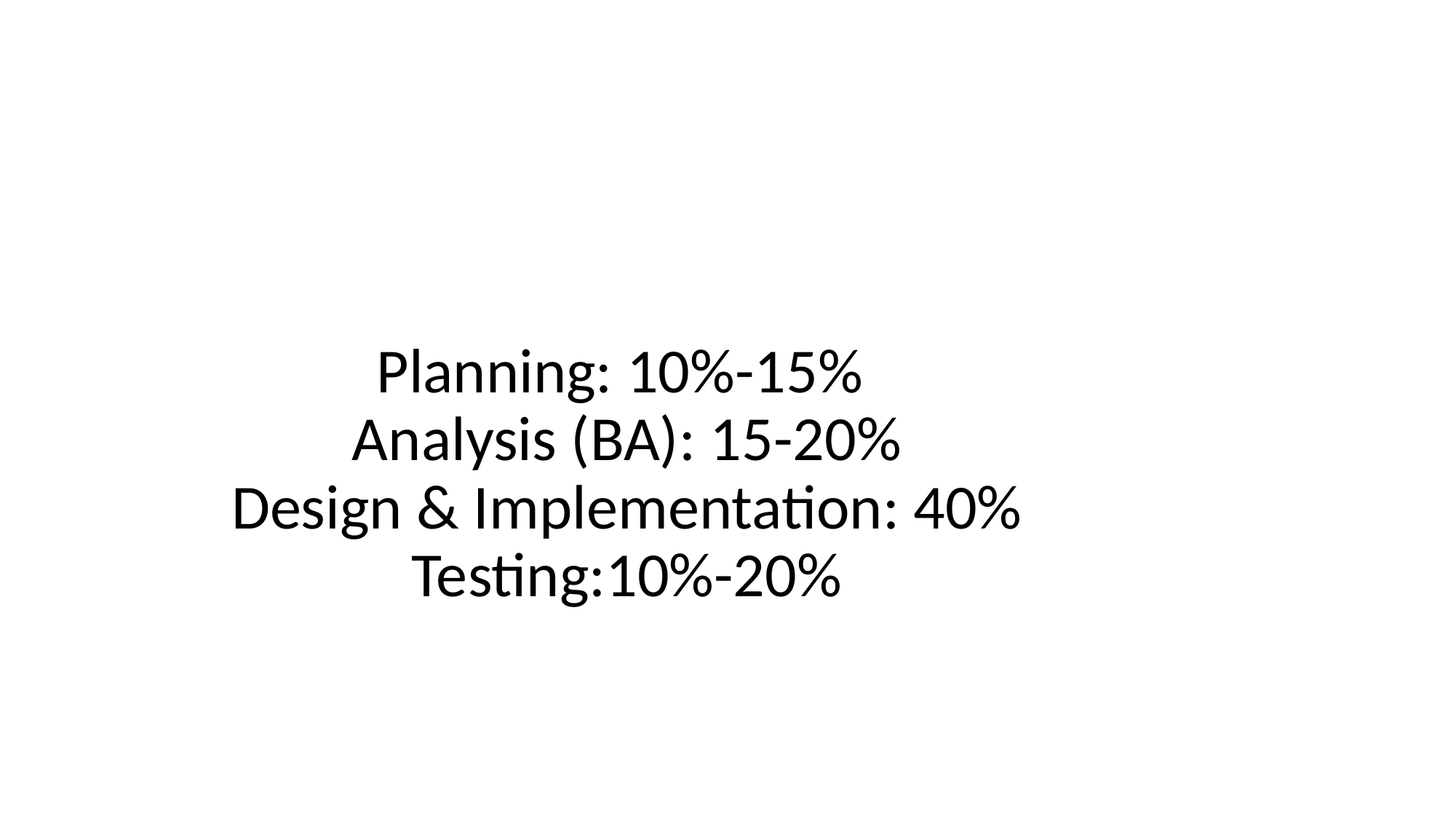

# Planning: 10%-15% Analysis (BA): 15-20% Design & Implementation: 40% Testing:10%-20%